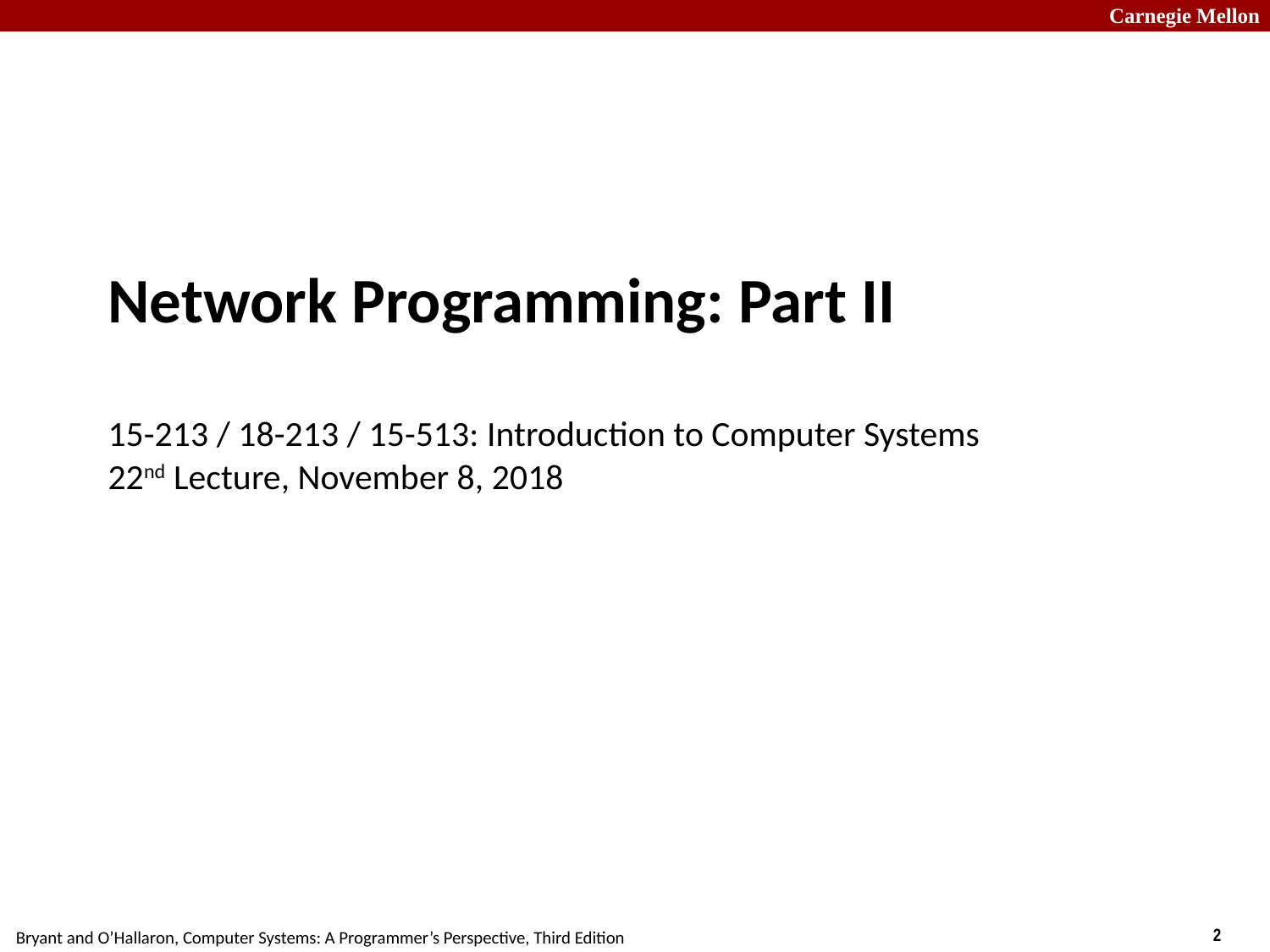

# Network Programming: Part II 15-213 / 18-213 / 15-513: Introduction to Computer Systems 22nd Lecture, November 8, 2018